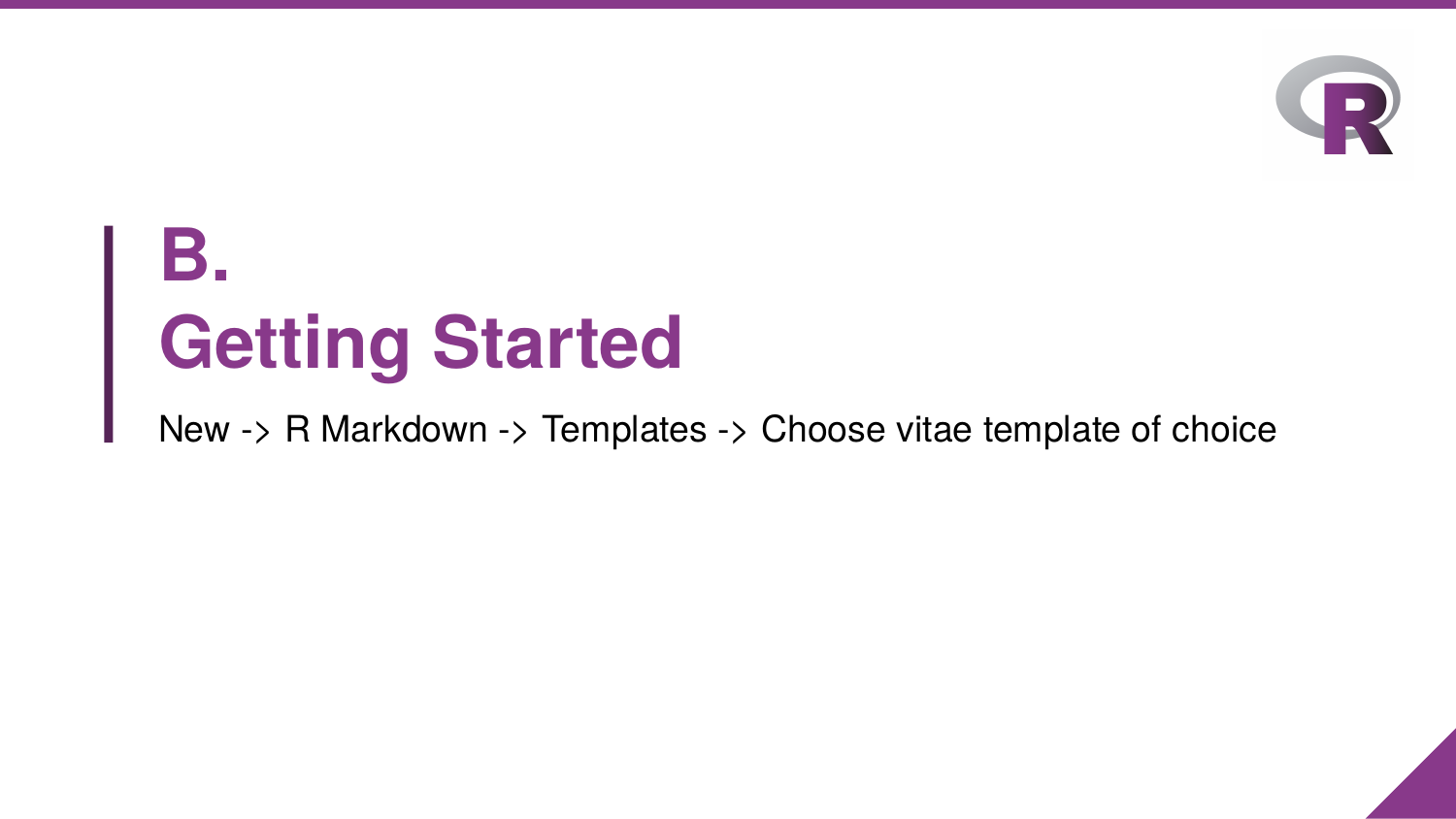

# B.
Getting Started
New -> R Markdown -> Templates -> Choose vitae template of choice